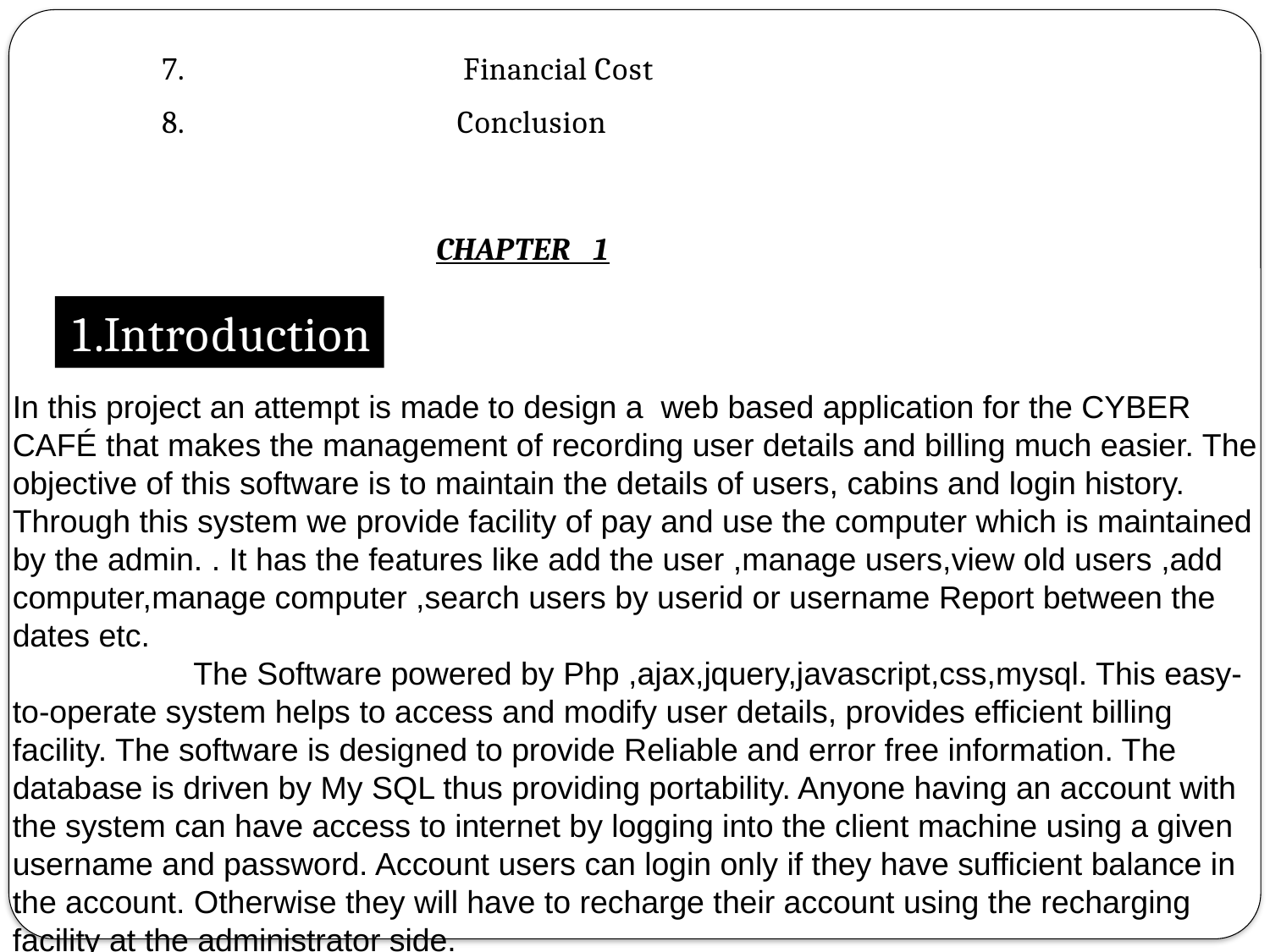

7.		          Financial Cost
   8. 		         Conclusion
CHAPTER   1
1.Introduction
In this project an attempt is made to design a  web based application for the CYBER CAFÉ that makes the management of recording user details and billing much easier. The objective of this software is to maintain the details of users, cabins and login history. Through this system we provide facility of pay and use the computer which is maintained by the admin. . It has the features like add the user ,manage users,view old users ,add computer,manage computer ,search users by userid or username Report between the dates etc.
	 The Software powered by Php ,ajax,jquery,javascript,css,mysql. This easy-to-operate system helps to access and modify user details, provides efficient billing facility. The software is designed to provide Reliable and error free information. The database is driven by My SQL thus providing portability. Anyone having an account with the system can have access to internet by logging into the client machine using a given username and password. Account users can login only if they have sufficient balance in the account. Otherwise they will have to recharge their account using the recharging facility at the administrator side.